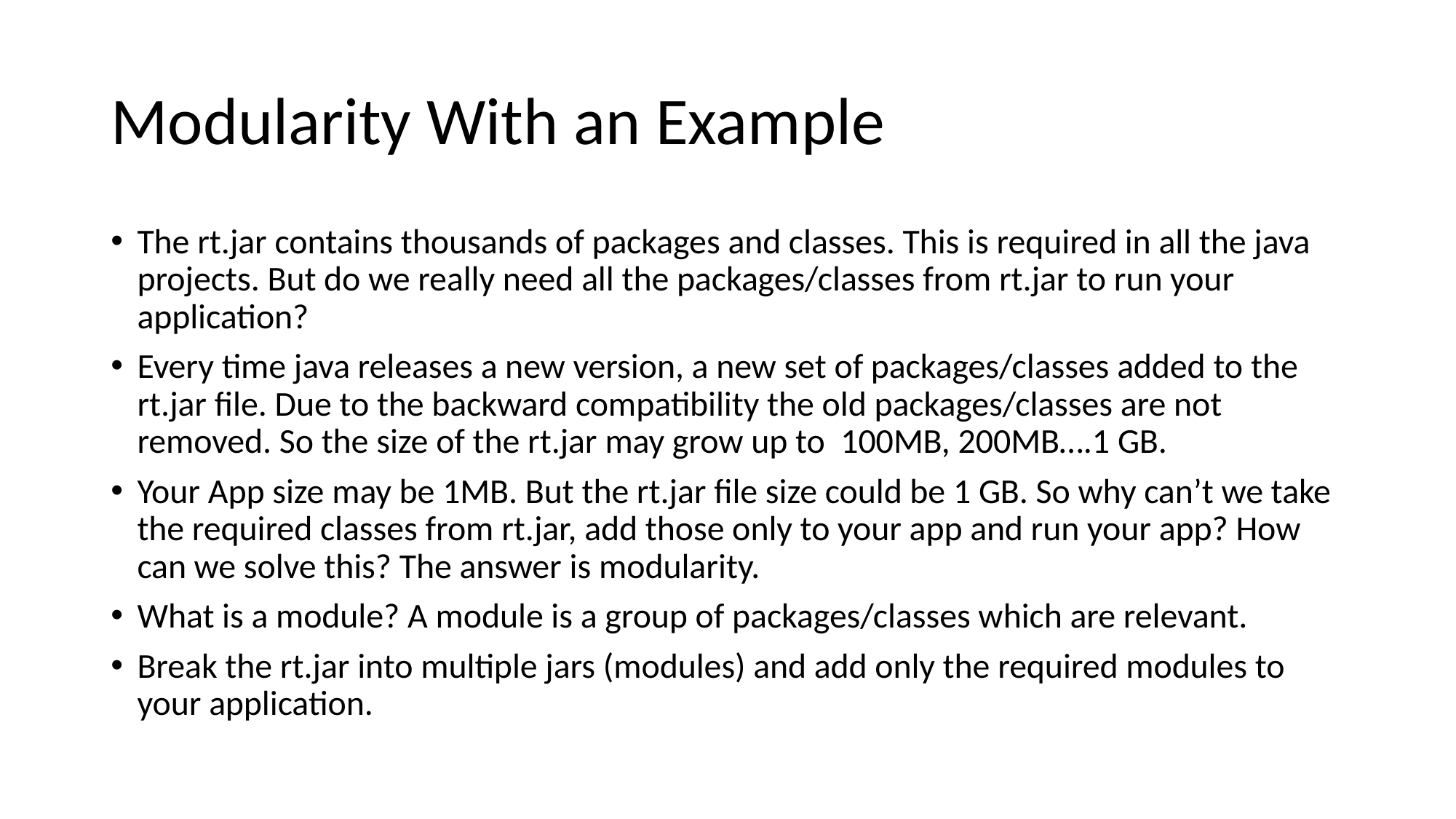

# Modularity With an Example
The rt.jar contains thousands of packages and classes. This is required in all the java projects. But do we really need all the packages/classes from rt.jar to run your application?
Every time java releases a new version, a new set of packages/classes added to the rt.jar file. Due to the backward compatibility the old packages/classes are not removed. So the size of the rt.jar may grow up to  100MB, 200MB….1 GB.
Your App size may be 1MB. But the rt.jar file size could be 1 GB. So why can’t we take the required classes from rt.jar, add those only to your app and run your app? How can we solve this? The answer is modularity.
What is a module? A module is a group of packages/classes which are relevant.
Break the rt.jar into multiple jars (modules) and add only the required modules to your application.